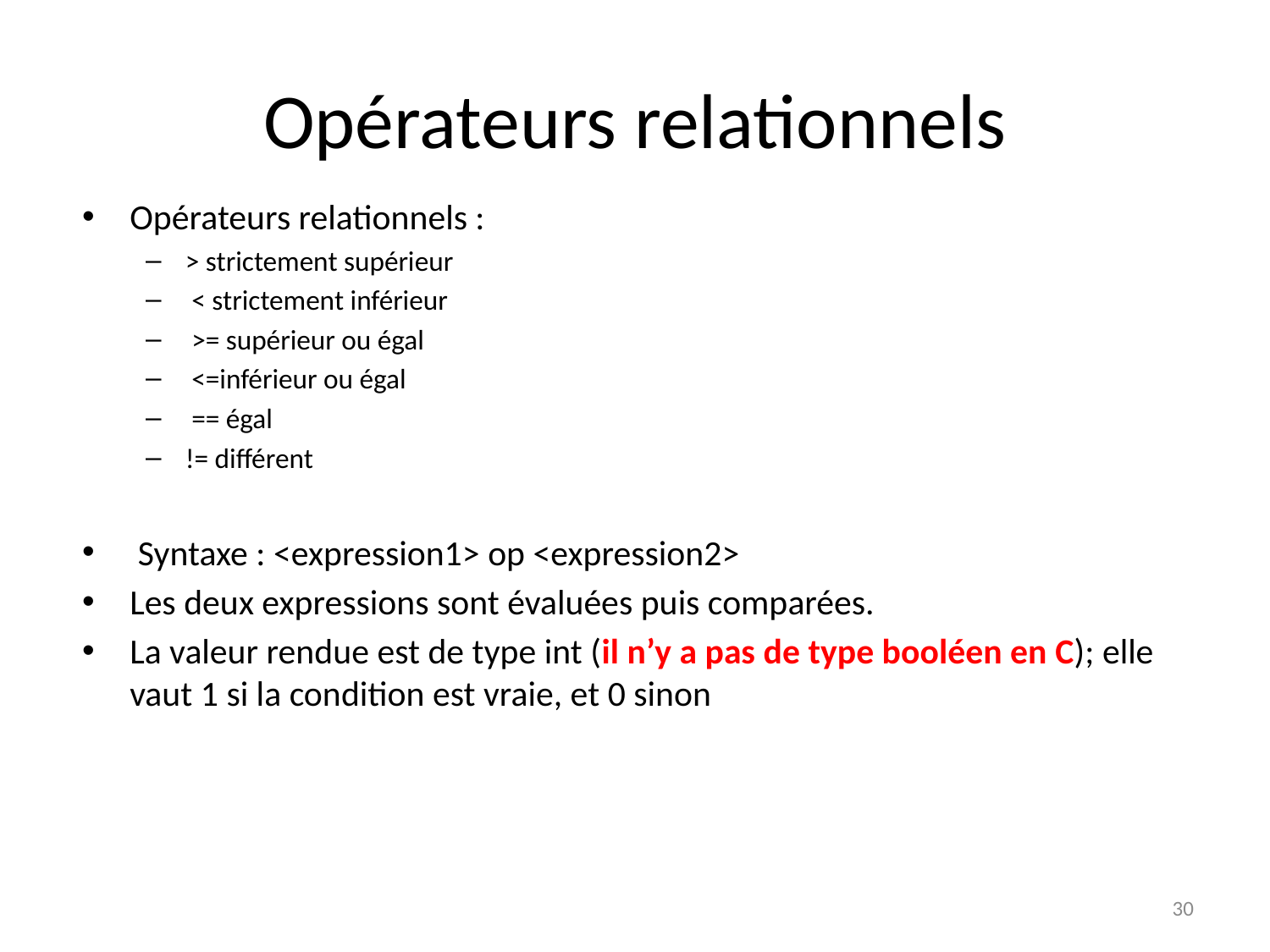

# Opérateurs relationnels
Opérateurs relationnels :
> strictement supérieur
 < strictement inférieur
 >= supérieur ou égal
 <=inférieur ou égal
 == égal
!= différent

 Syntaxe : <expression1> op <expression2>
Les deux expressions sont évaluées puis comparées.
La valeur rendue est de type int (il n’y a pas de type booléen en C); elle vaut 1 si la condition est vraie, et 0 sinon

30